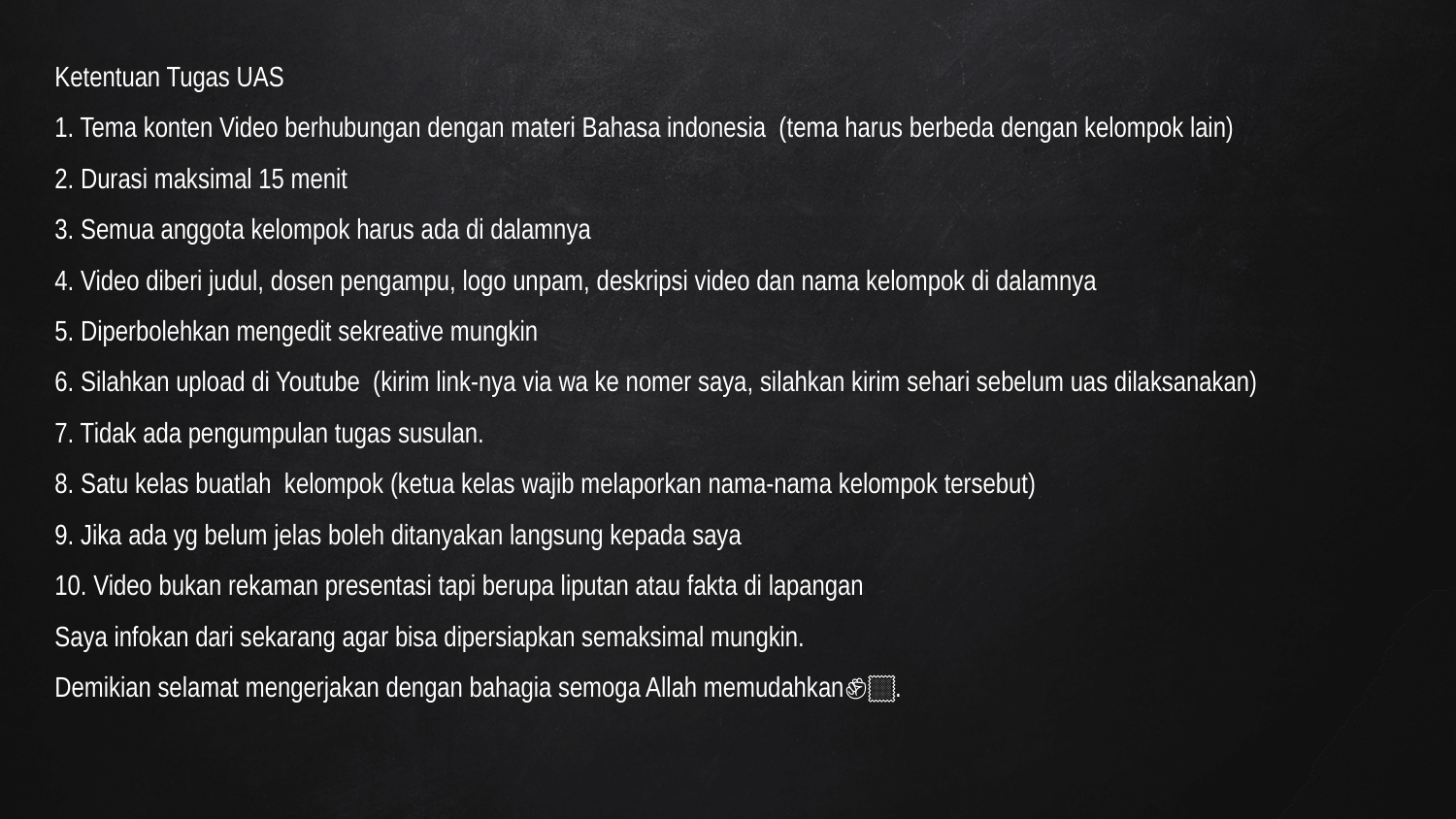

Ketentuan Tugas UAS
1. Tema konten Video berhubungan dengan materi Bahasa indonesia  (tema harus berbeda dengan kelompok lain)
2. Durasi maksimal 15 menit
3. Semua anggota kelompok harus ada di dalamnya
4. Video diberi judul, dosen pengampu, logo unpam, deskripsi video dan nama kelompok di dalamnya
5. Diperbolehkan mengedit sekreative mungkin
6. Silahkan upload di Youtube  (kirim link-nya via wa ke nomer saya, silahkan kirim sehari sebelum uas dilaksanakan)
7. Tidak ada pengumpulan tugas susulan.
8. Satu kelas buatlah  kelompok (ketua kelas wajib melaporkan nama-nama kelompok tersebut)
9. Jika ada yg belum jelas boleh ditanyakan langsung kepada saya
10. Video bukan rekaman presentasi tapi berupa liputan atau fakta di lapangan
Saya infokan dari sekarang agar bisa dipersiapkan semaksimal mungkin.
Demikian selamat mengerjakan dengan bahagia semoga Allah memudahkan✊🏻.